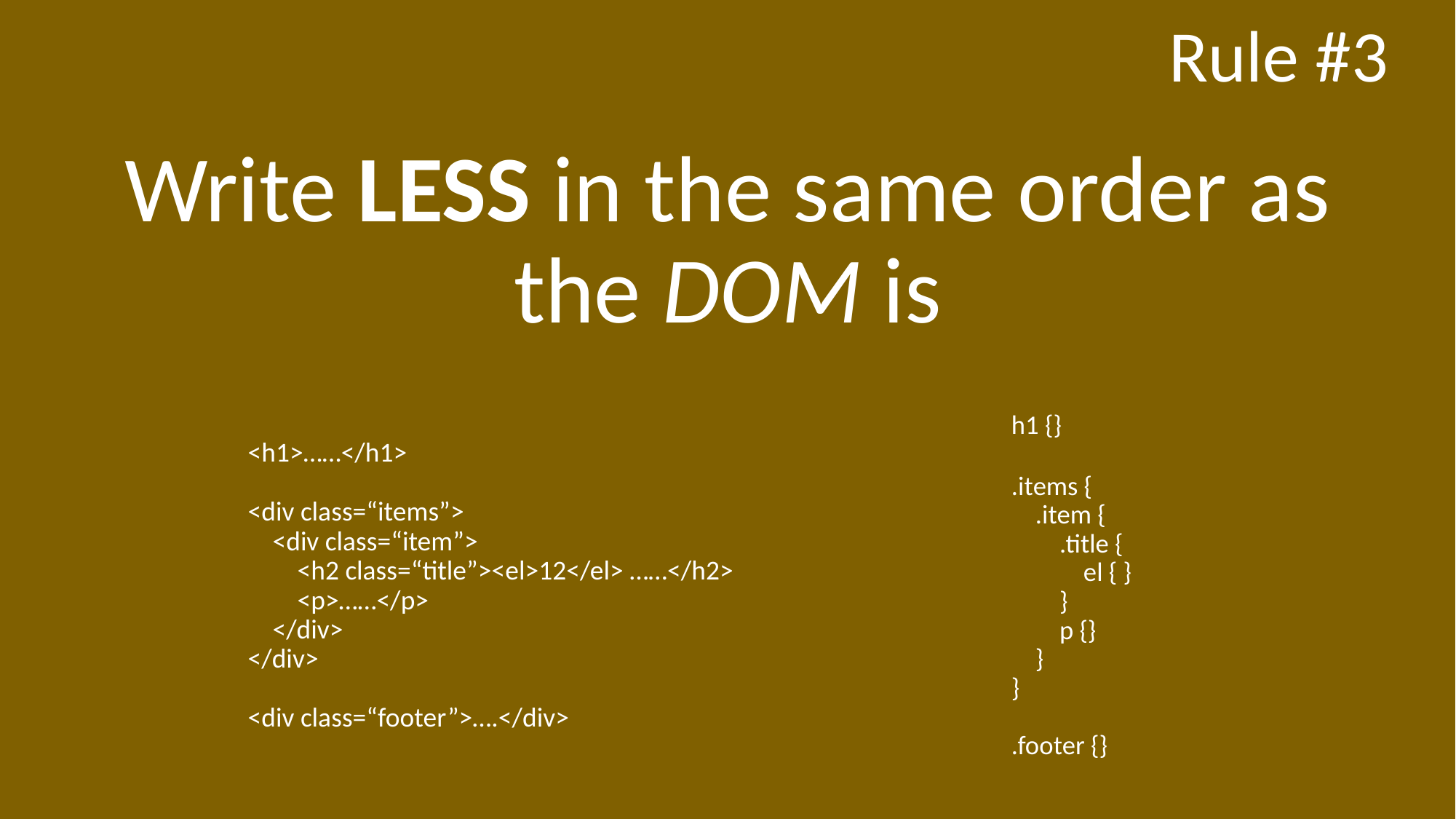

# Rule #3
Write LESS in the same order as the DOM is
<h1>……</h1>

<div class=“items”>
    <div class=“item”>
        <h2 class=“title”><el>12</el> ……</h2>
        <p>……</p>
    </div>
</div>

<div class=“footer”>….</div>
h1 {}
.items {
    .item {
        .title {
            el { }
        }
        p {}
    }
}

.footer {}